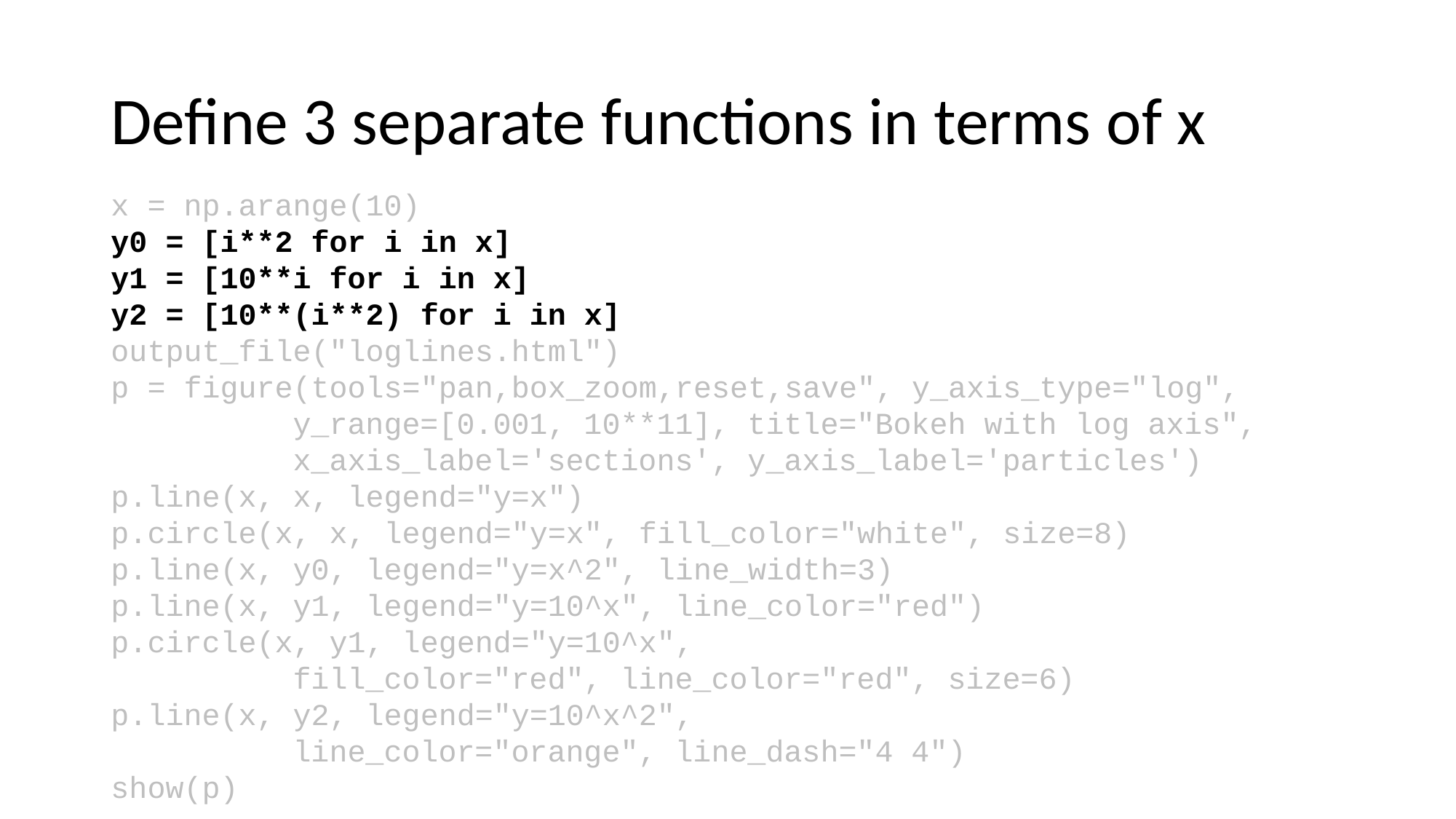

# Define 3 separate functions in terms of x
x = np.arange(10)
y0 = [i**2 for i in x]
y1 = [10**i for i in x]
y2 = [10**(i**2) for i in x]
output_file("loglines.html")
p = figure(tools="pan,box_zoom,reset,save", y_axis_type="log",
          y_range=[0.001, 10**11], title="Bokeh with log axis",
          x_axis_label='sections', y_axis_label='particles')
p.line(x, x, legend="y=x")
p.circle(x, x, legend="y=x", fill_color="white", size=8)
p.line(x, y0, legend="y=x^2", line_width=3)
p.line(x, y1, legend="y=10^x", line_color="red")
p.circle(x, y1, legend="y=10^x",
          fill_color="red", line_color="red", size=6)
p.line(x, y2, legend="y=10^x^2",
          line_color="orange", line_dash="4 4")
show(p)